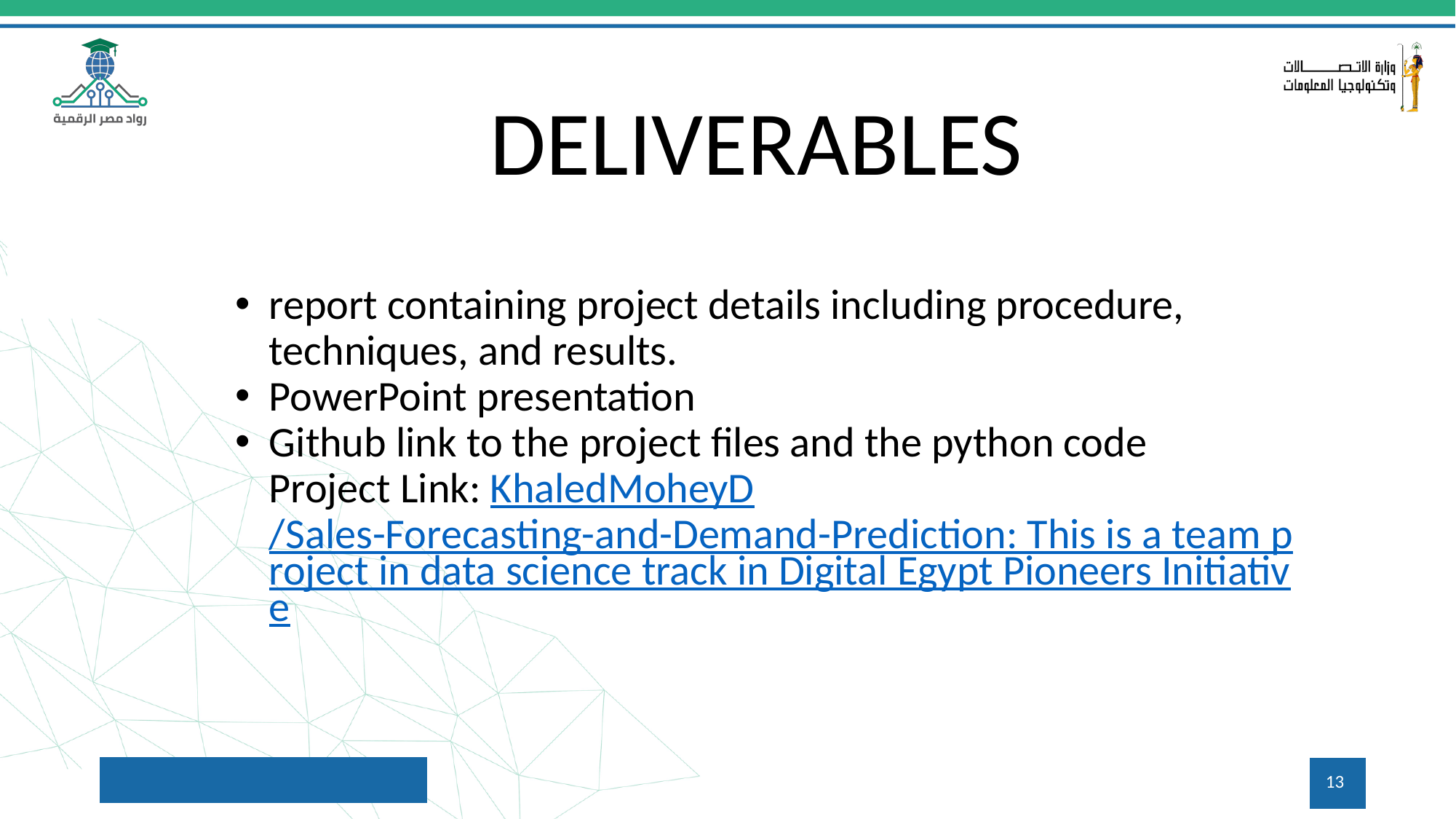

# DELIVERABLES
report containing project details including procedure, techniques, and results.
PowerPoint presentation
Github link to the project files and the python code
Project Link: KhaledMoheyD/Sales-Forecasting-and-Demand-Prediction: This is a team project in data science track in Digital Egypt Pioneers Initiative

13